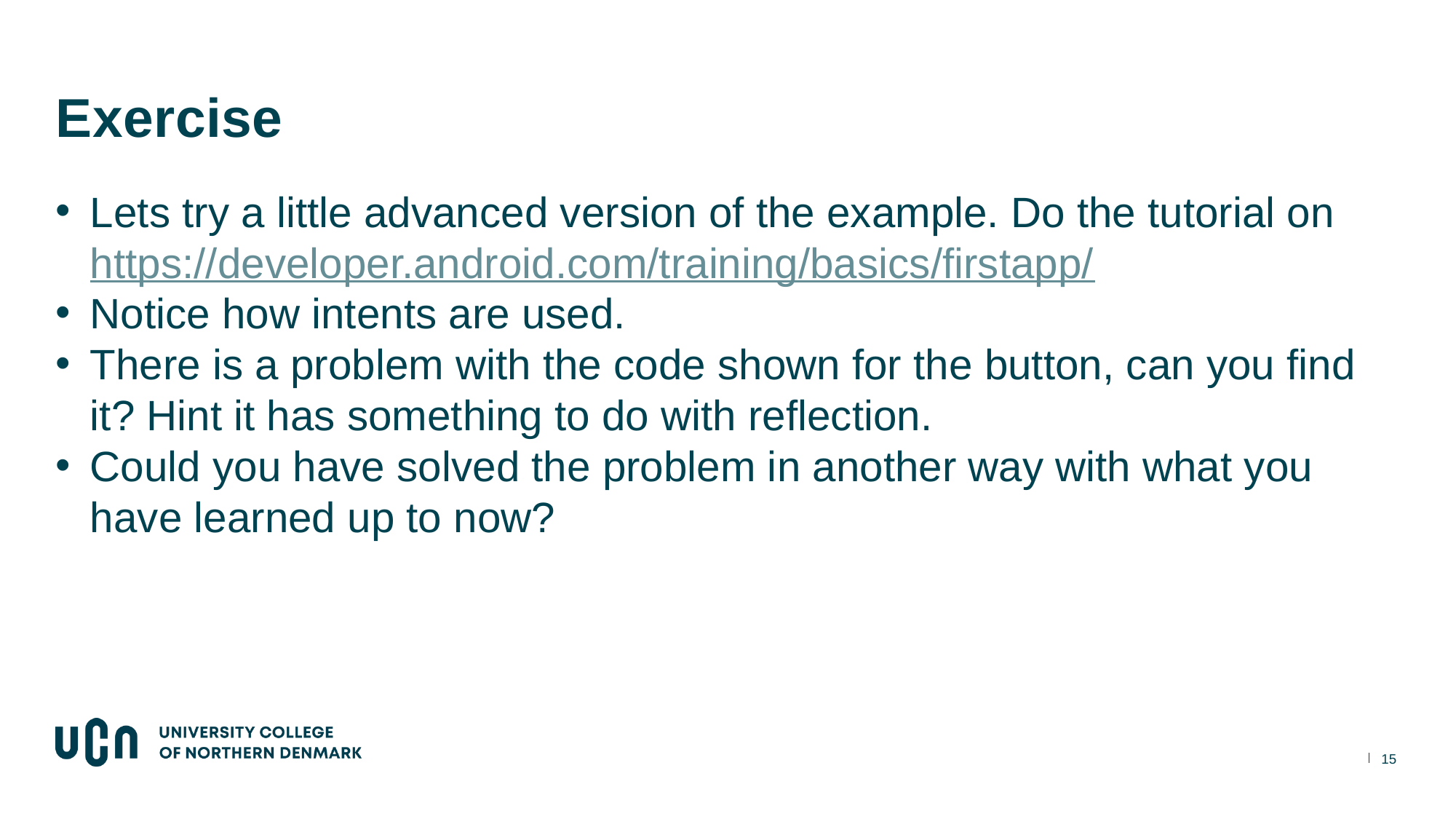

# Exercise
Lets try a little advanced version of the example. Do the tutorial on https://developer.android.com/training/basics/firstapp/
Notice how intents are used.
There is a problem with the code shown for the button, can you find it? Hint it has something to do with reflection.
Could you have solved the problem in another way with what you have learned up to now?

15